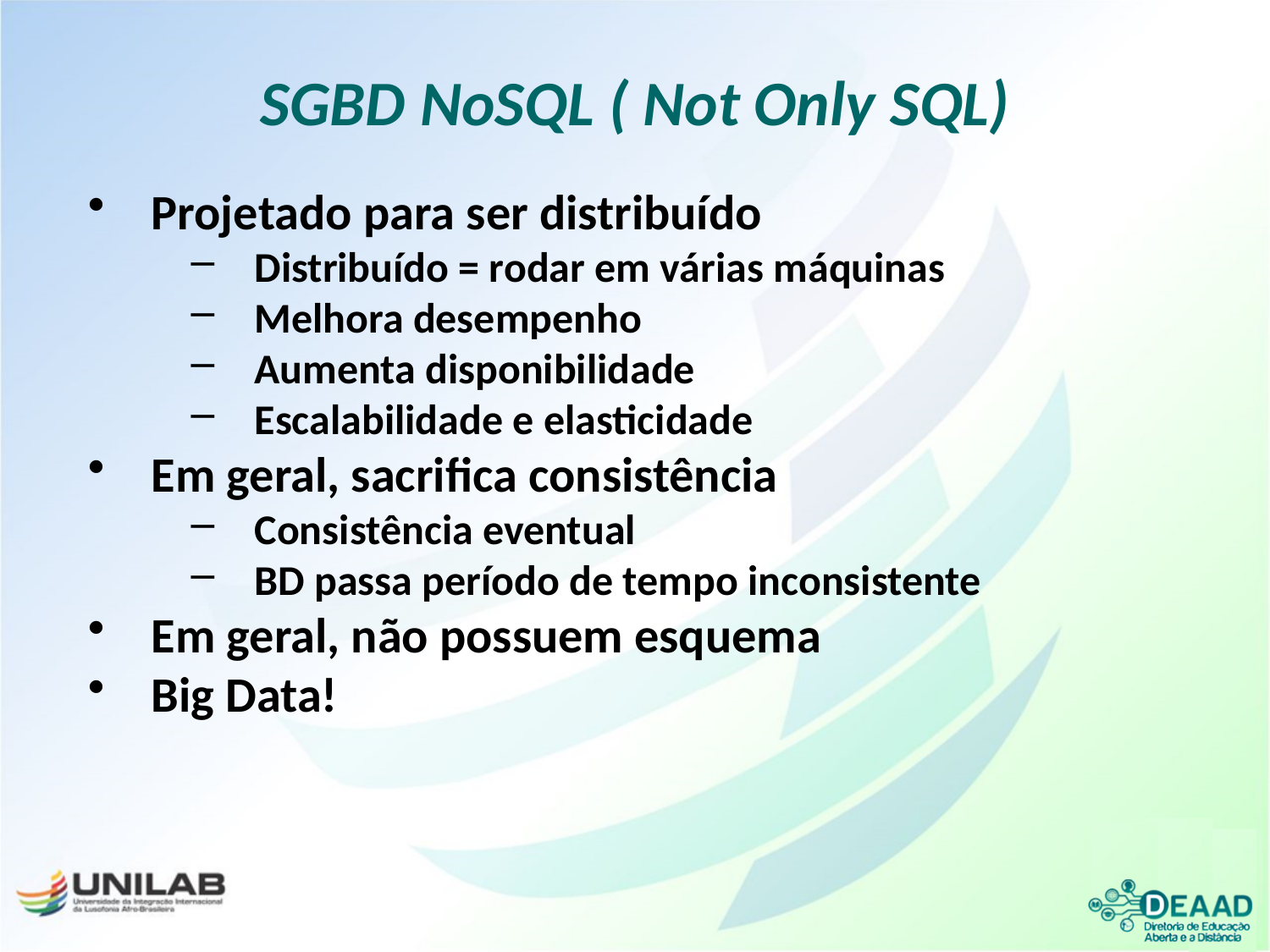

SGBD NoSQL ( Not Only SQL)
Projetado para ser distribuído
Distribuído = rodar em várias máquinas
Melhora desempenho
Aumenta disponibilidade
Escalabilidade e elasticidade
Em geral, sacrifica consistência
Consistência eventual
BD passa período de tempo inconsistente
Em geral, não possuem esquema
Big Data!